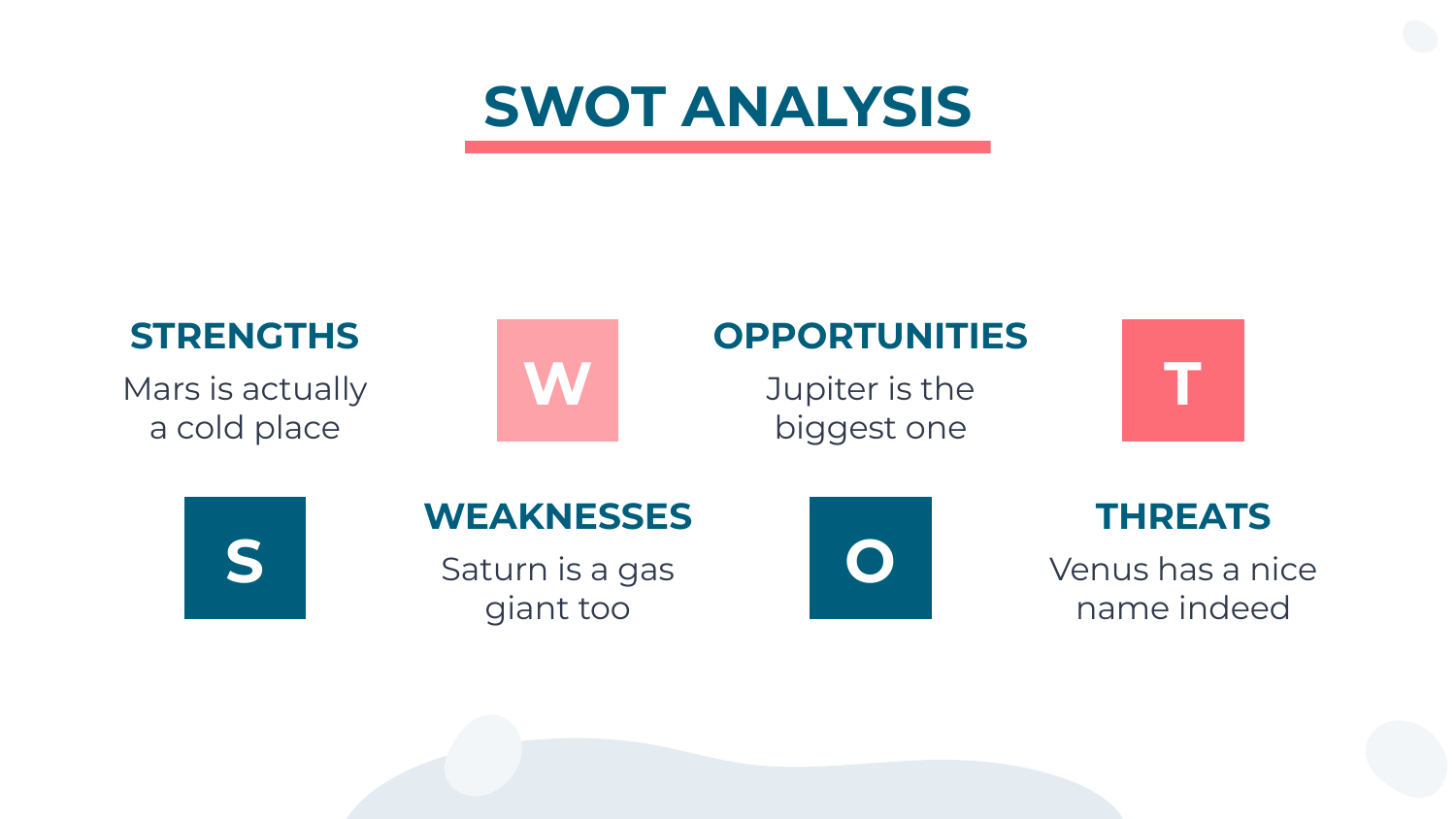

# SWOT ANALYSIS
T
STRENGTHS
OPPORTUNITIES
W
Mars is actually a cold place
Jupiter is the biggest one
S
O
WEAKNESSES
THREATS
Saturn is a gas giant too
Venus has a nice name indeed